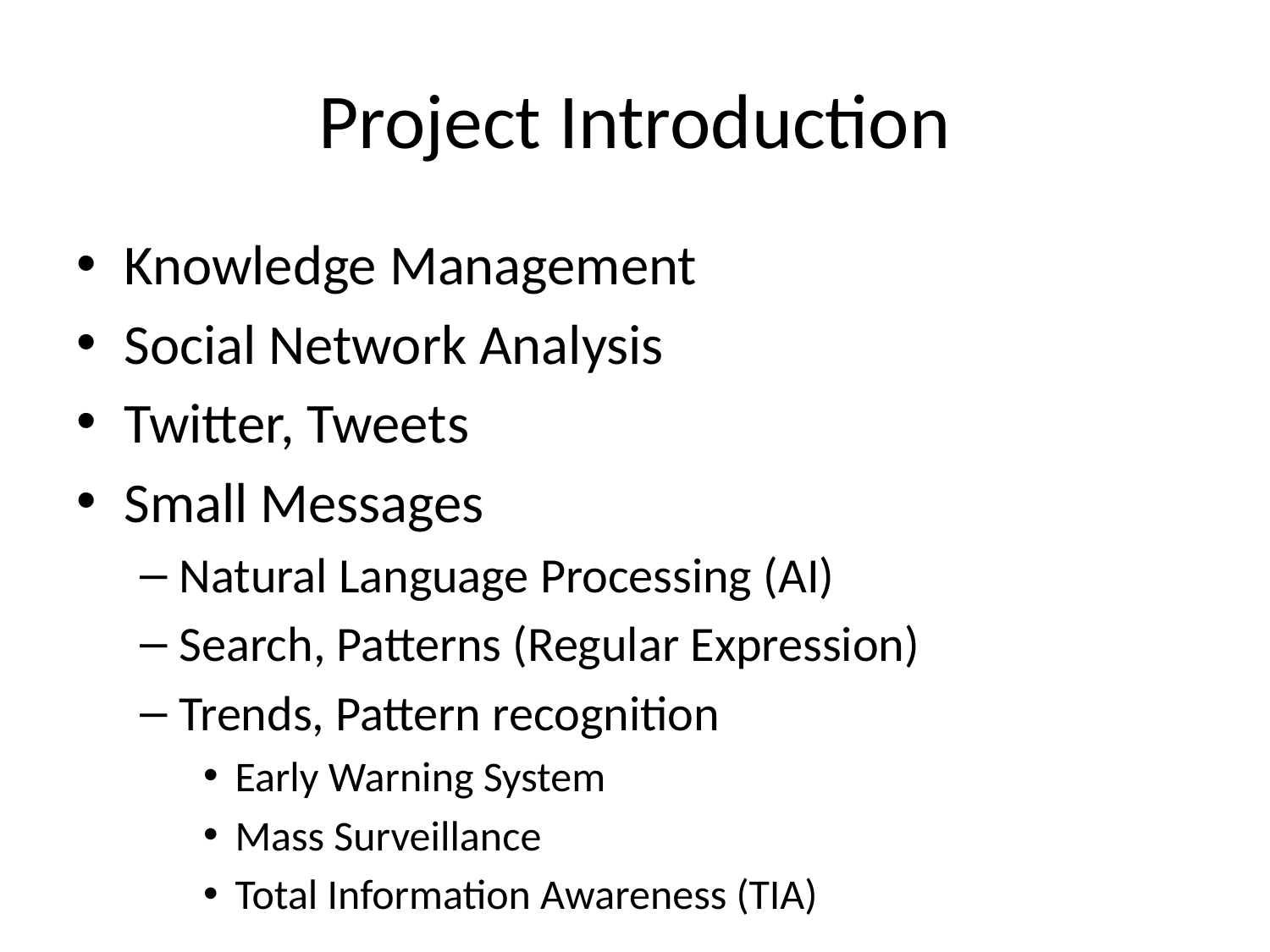

# Project Introduction
Knowledge Management
Social Network Analysis
Twitter, Tweets
Small Messages
Natural Language Processing (AI)
Search, Patterns (Regular Expression)
Trends, Pattern recognition
Early Warning System
Mass Surveillance
Total Information Awareness (TIA)